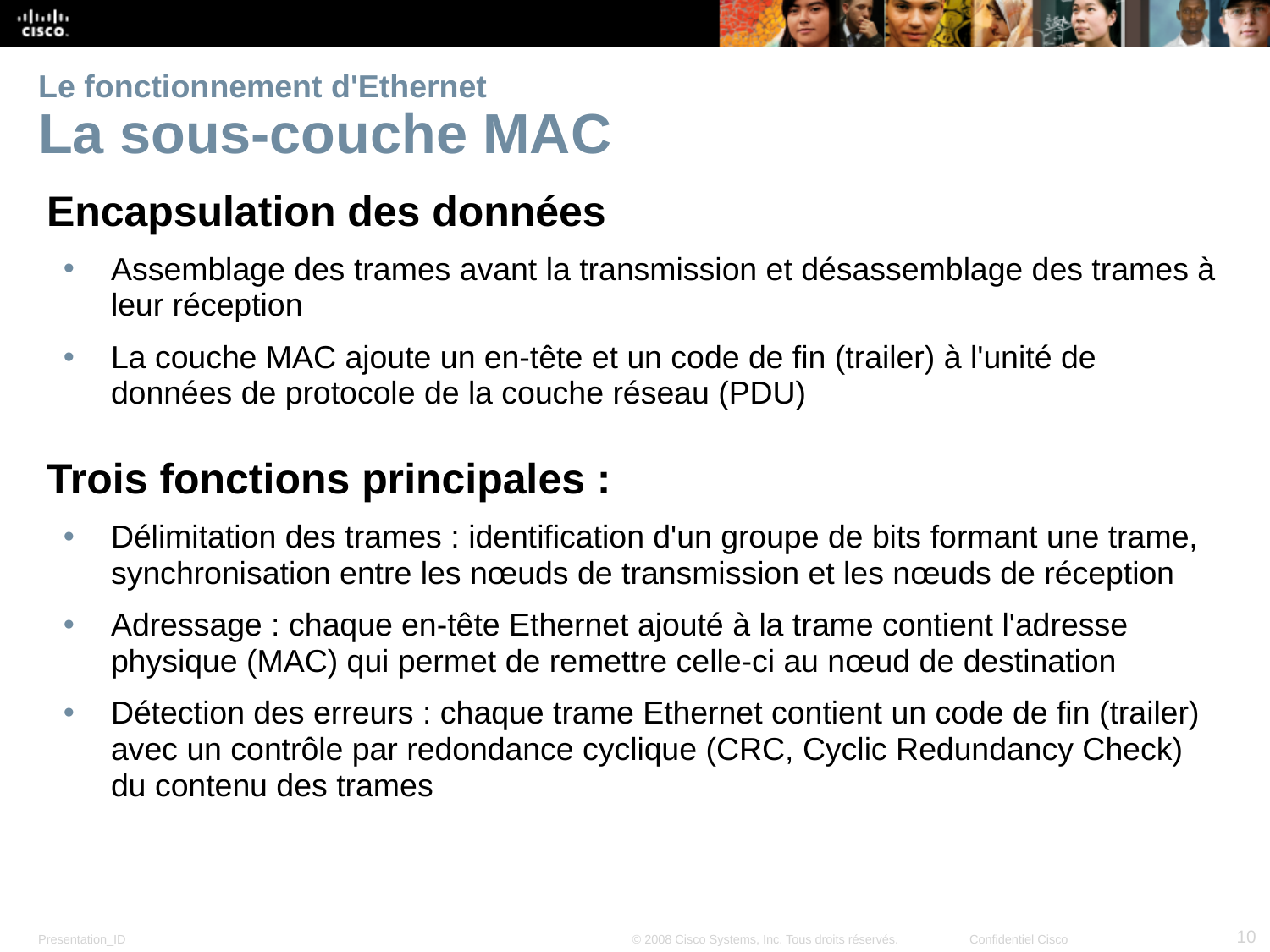

# Le fonctionnement d'Ethernet La sous-couche MAC
Encapsulation des données
Assemblage des trames avant la transmission et désassemblage des trames à leur réception
La couche MAC ajoute un en-tête et un code de fin (trailer) à l'unité de données de protocole de la couche réseau (PDU)

Trois fonctions principales :
Délimitation des trames : identification d'un groupe de bits formant une trame, synchronisation entre les nœuds de transmission et les nœuds de réception
Adressage : chaque en-tête Ethernet ajouté à la trame contient l'adresse physique (MAC) qui permet de remettre celle-ci au nœud de destination
Détection des erreurs : chaque trame Ethernet contient un code de fin (trailer) avec un contrôle par redondance cyclique (CRC, Cyclic Redundancy Check) du contenu des trames